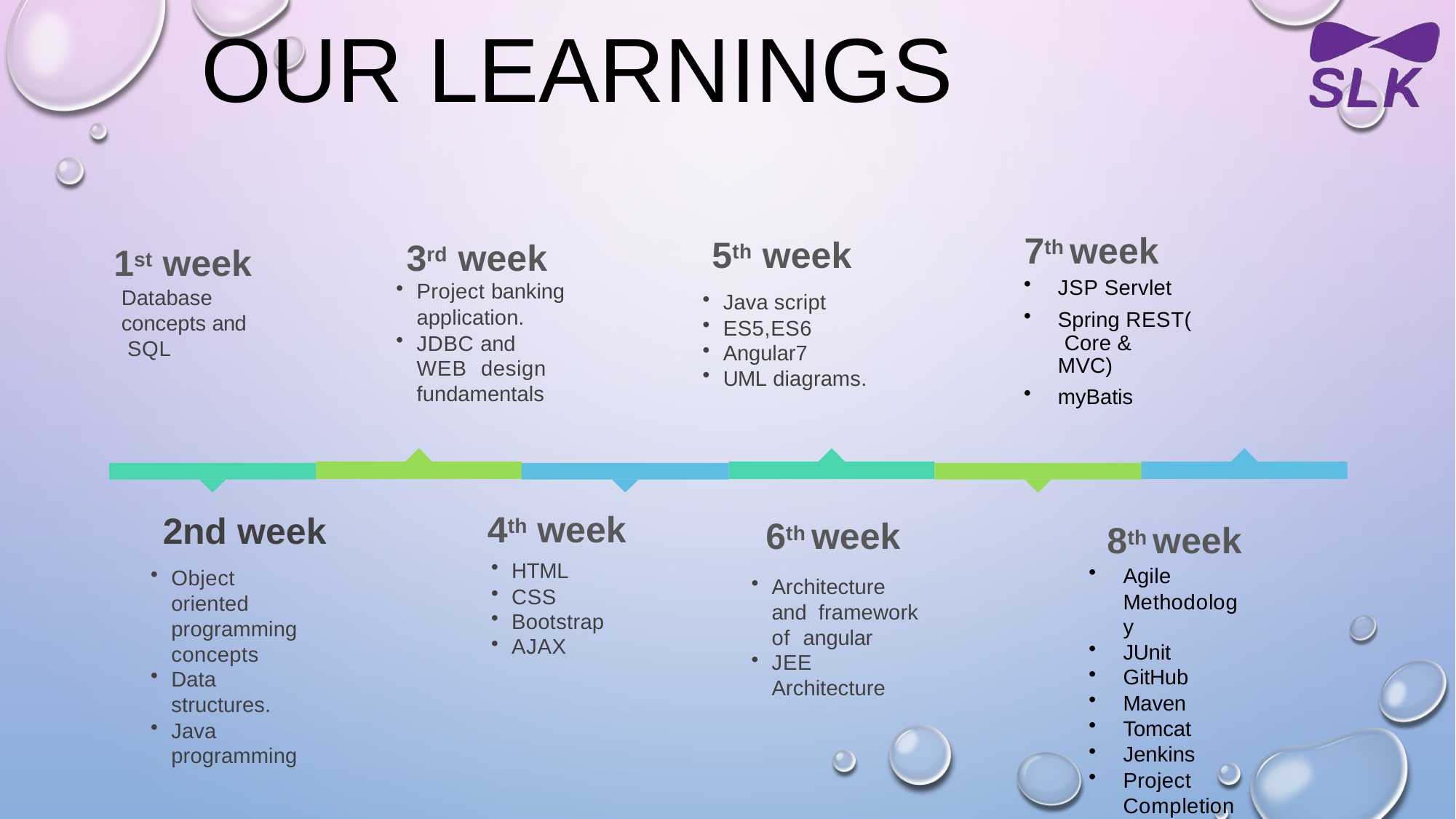

# Our learnings

5th week
Java script
ES5,ES6
Angular7
UML diagrams.
7th week
3rd week
Project banking
application.
JDBC and WEB  design
fundamentals
1st week
Database  concepts and  SQL
JSP Servlet
Spring REST(  Core & MVC)
myBatis

2nd week
Object oriented  programming  concepts
Data structures.
Java programming
4th week
HTML
CSS
Bootstrap
AJAX
6th week
Architecture and  framework of  angular
JEE Architecture
8th week
Agile
Methodology
JUnit
GitHub
Maven
Tomcat
Jenkins
Project  Completion